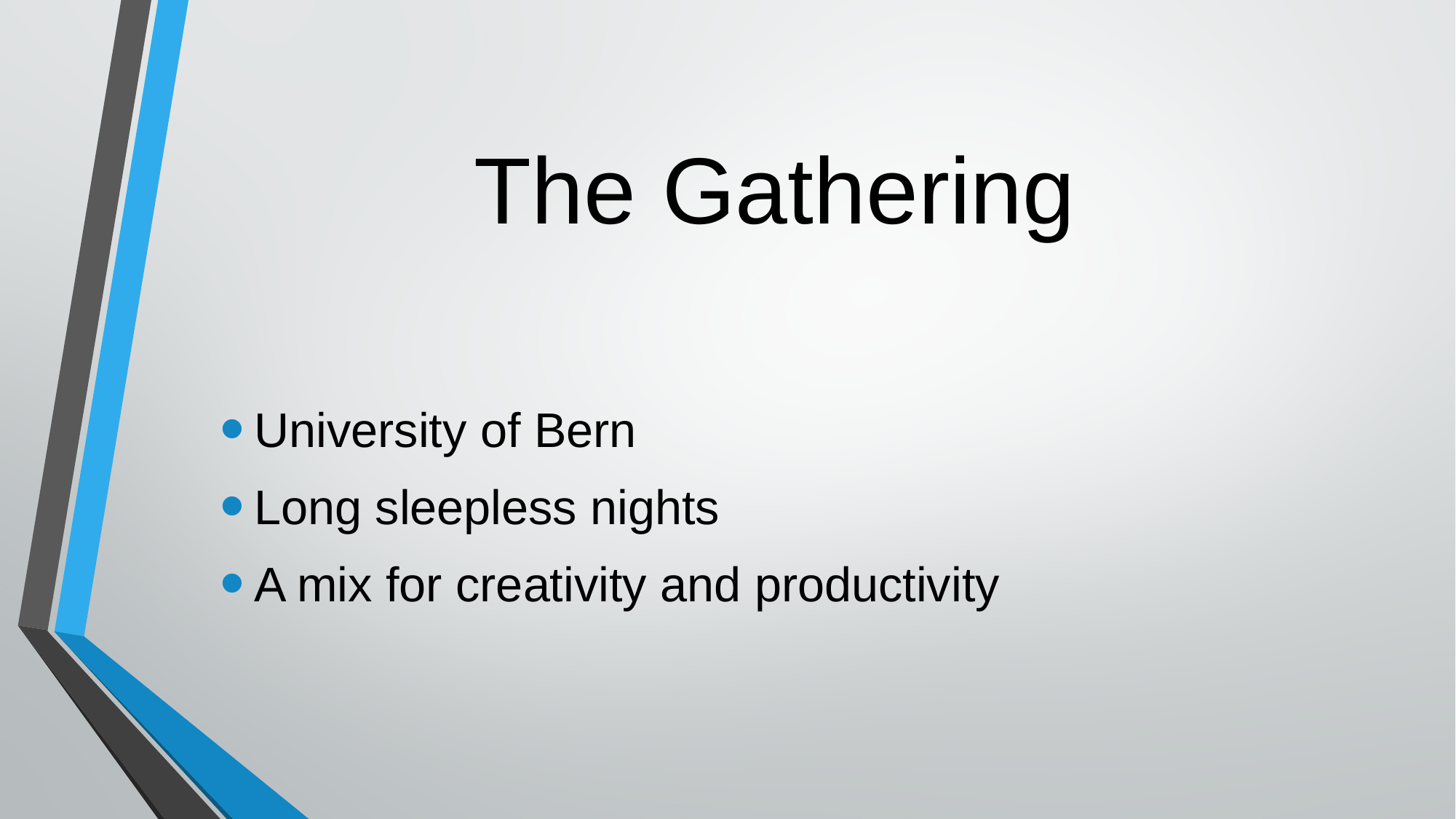

# The Gathering
University of Bern
Long sleepless nights
A mix for creativity and productivity